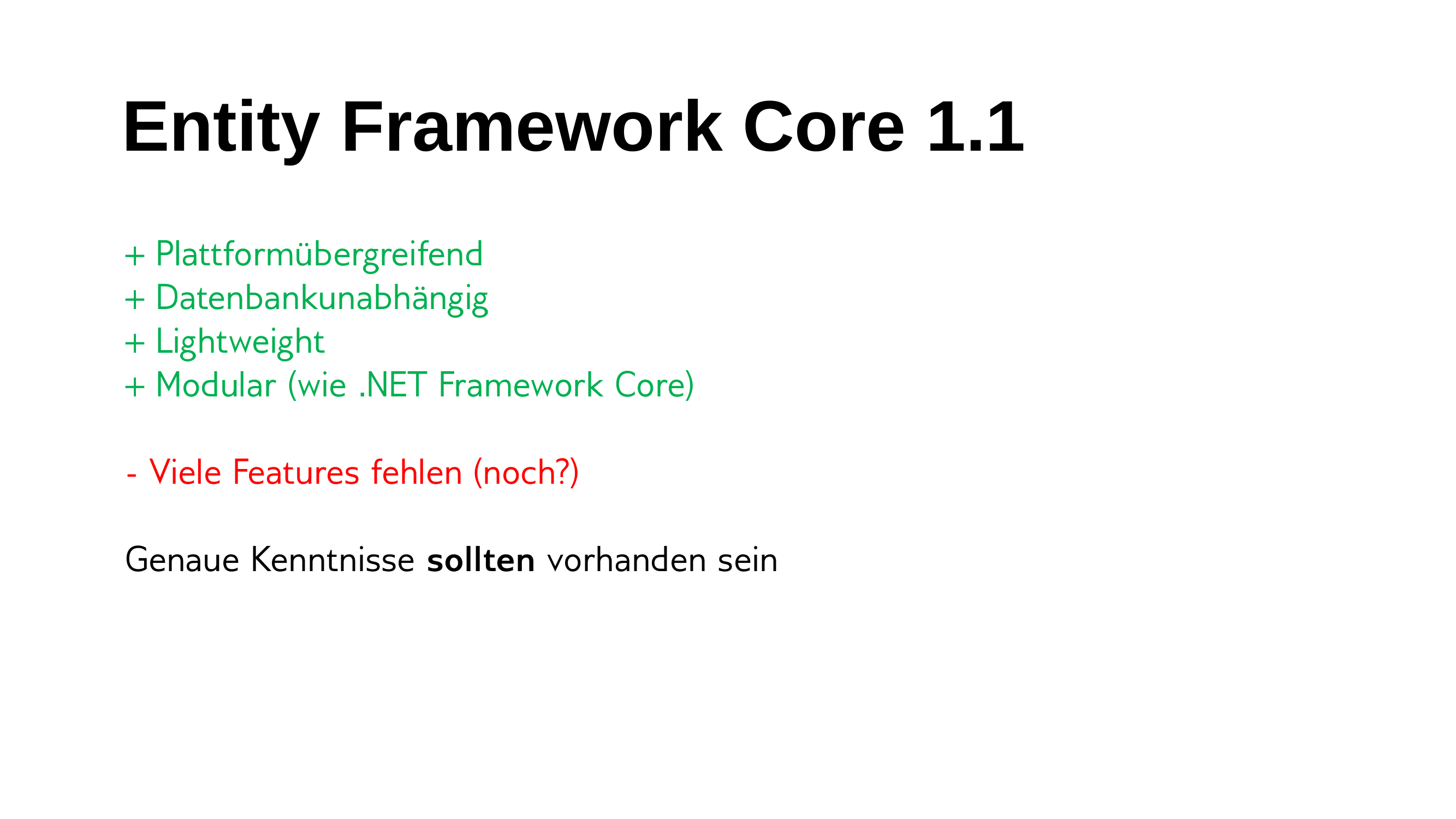

# Entity Framework Core 1.1
+ Plattformübergreifend
+ Datenbankunabhängig
+ Lightweight
+ Modular (wie .NET Framework Core)

- Viele Features fehlen (noch?)

Genaue Kenntnisse sollten vorhanden sein